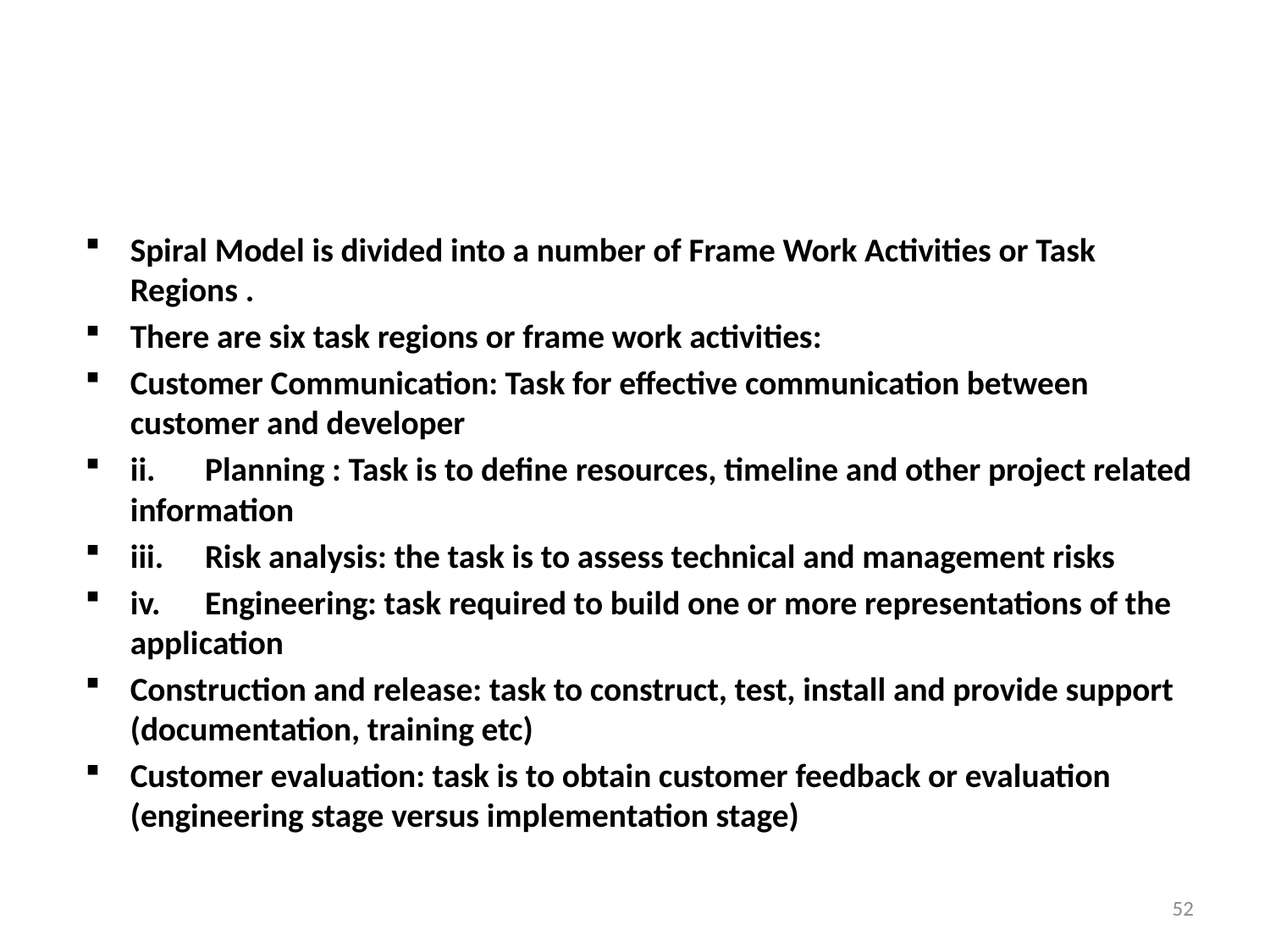

#
Spiral Model is divided into a number of Frame Work Activities or Task Regions .
There are six task regions or frame work activities:
Customer Communication: Task for effective communication between customer and developer
ii.	Planning : Task is to define resources, timeline and other project related information
iii.	Risk analysis: the task is to assess technical and management risks
iv.	Engineering: task required to build one or more representations of the application
Construction and release: task to construct, test, install and provide support (documentation, training etc)
Customer evaluation: task is to obtain customer feedback or evaluation (engineering stage versus implementation stage)

52